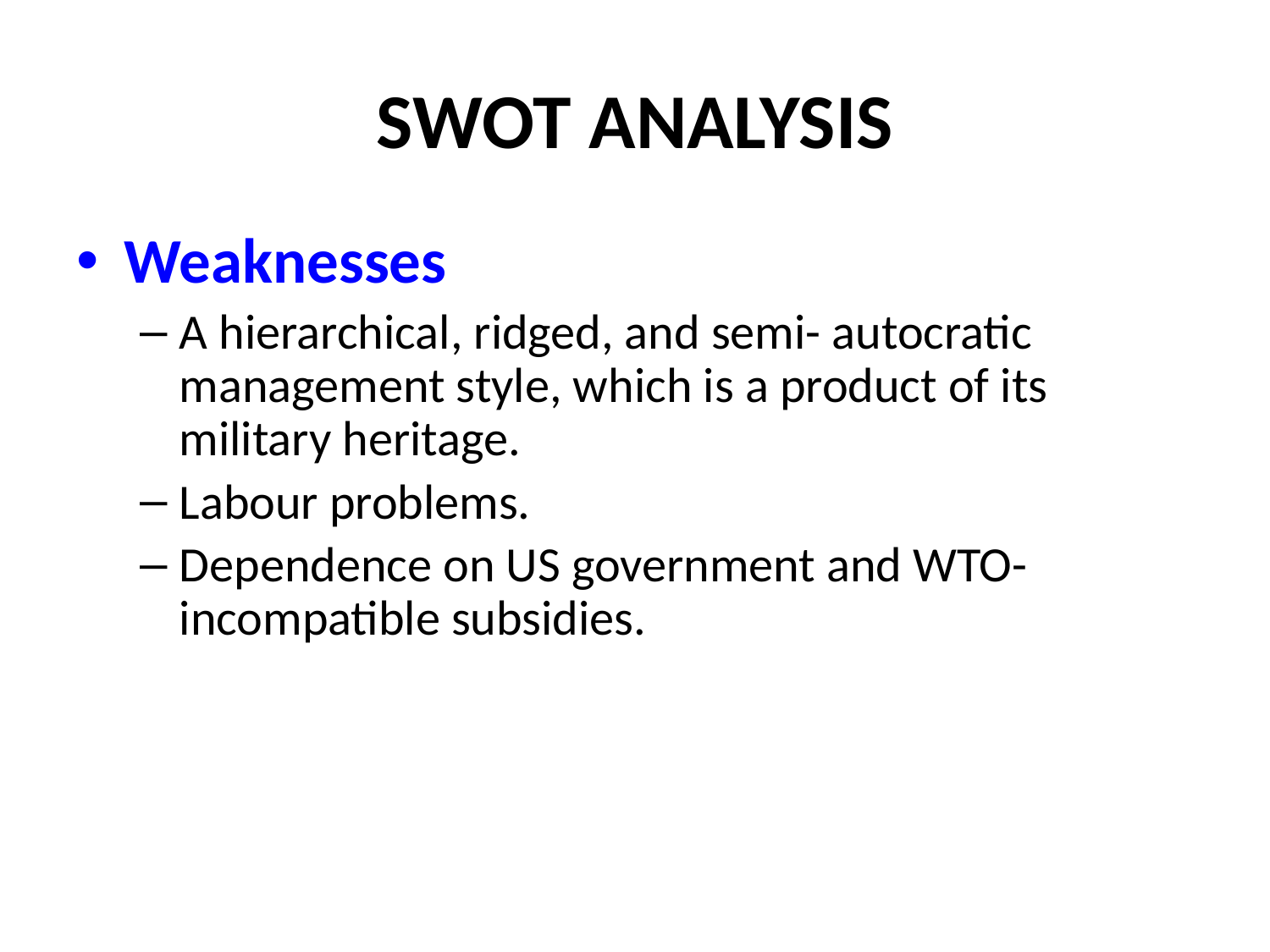

# SWOT ANALYSIS
Weaknesses
A hierarchical, ridged, and semi- autocratic management style, which is a product of its military heritage.
Labour problems.
Dependence on US government and WTO-incompatible subsidies.